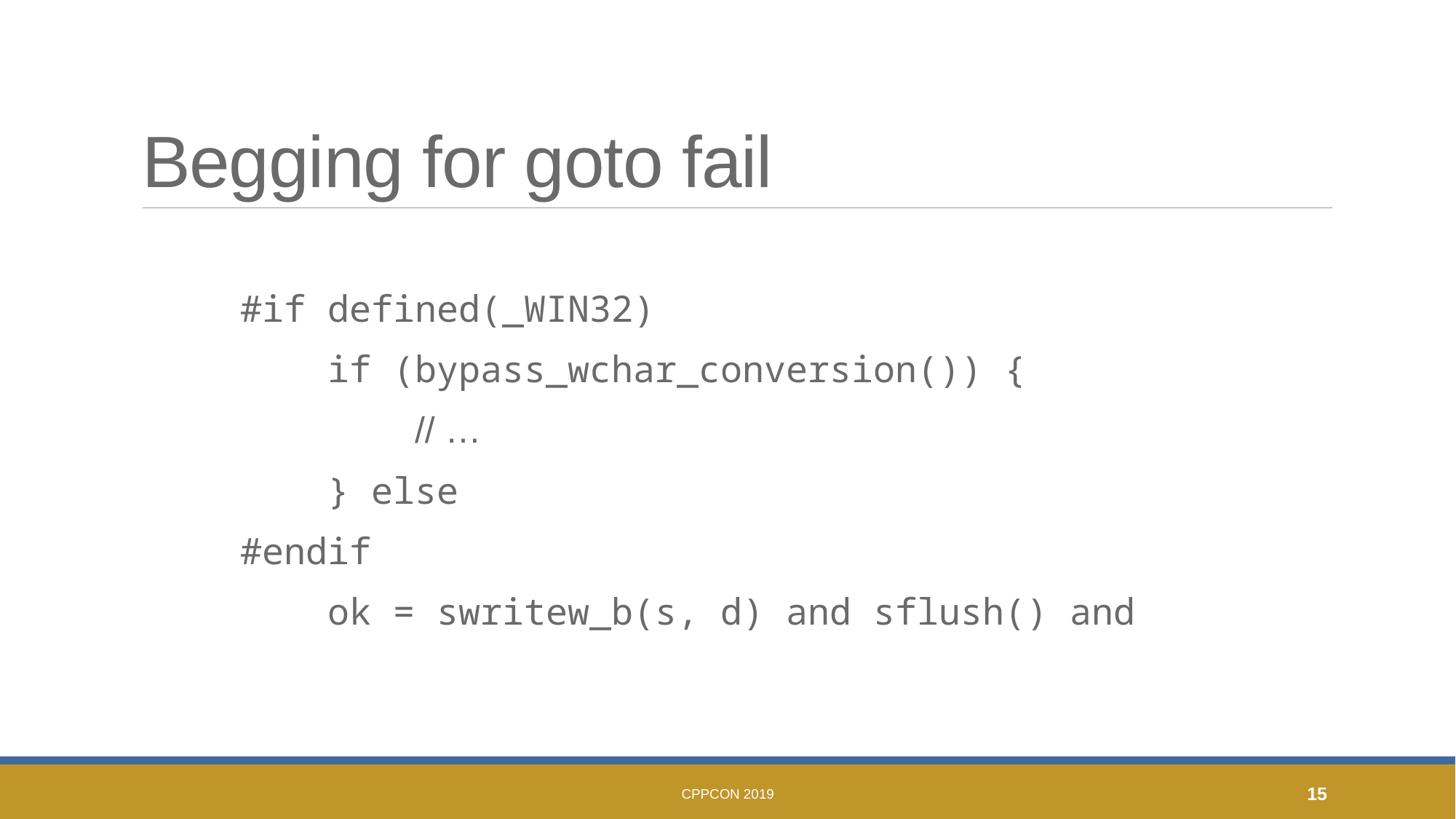

# Begging for goto fail

	#if defined(_WIN32)
	    if (bypass_wchar_conversion()) {
	        // …
	    } else
	#endif
	    ok = swritew_b(s, d) and sflush() and
CppCon 2019
15